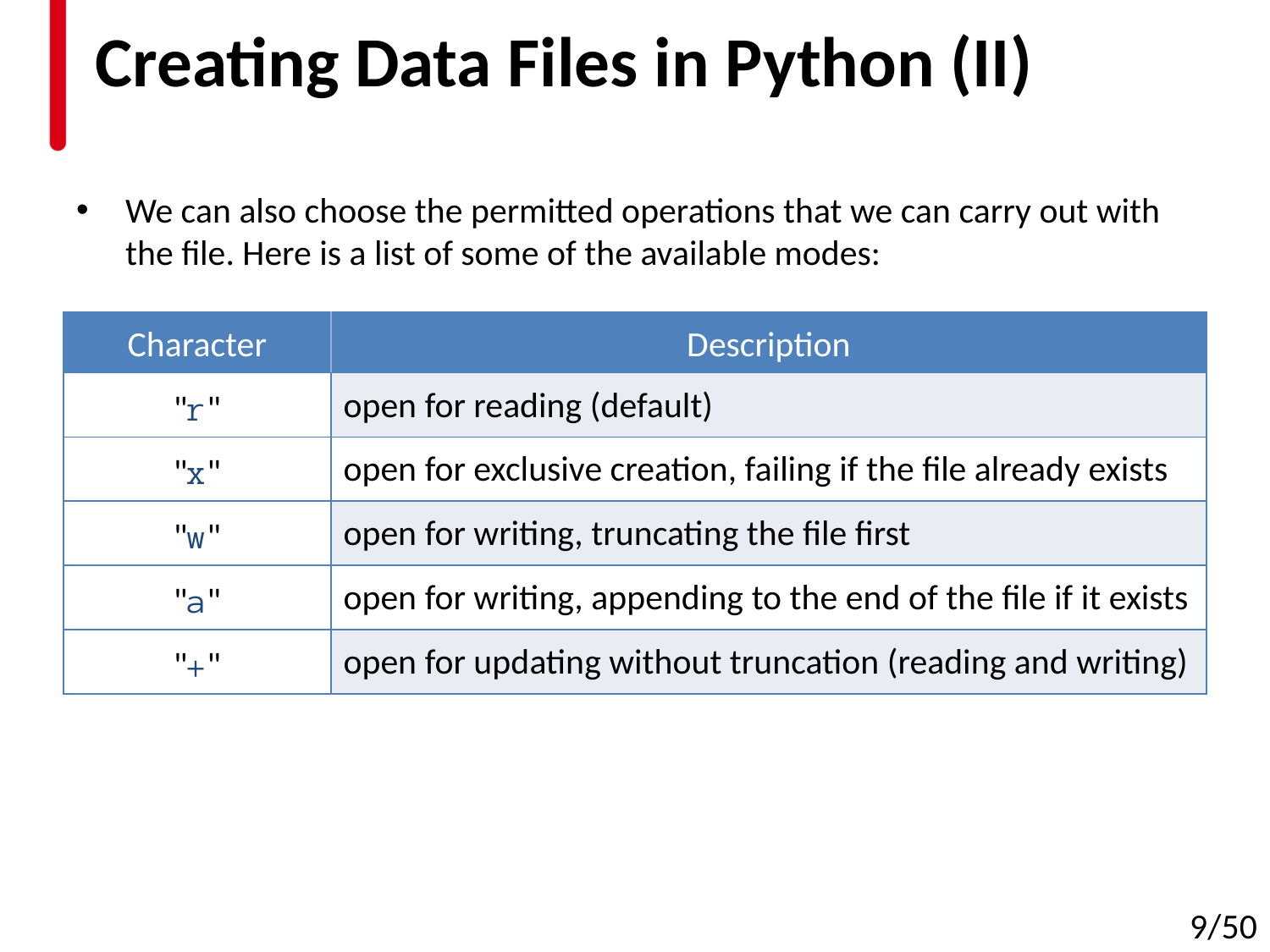

# Creating Data Files in Python (II)
We can also choose the permitted operations that we can carry out with the file. Here is a list of some of the available modes:
| Character | Description |
| --- | --- |
| "r" | open for reading (default) |
| "x" | open for exclusive creation, failing if the file already exists |
| "w" | open for writing, truncating the file first |
| "a" | open for writing, appending to the end of the file if it exists |
| "+" | open for updating without truncation (reading and writing) |